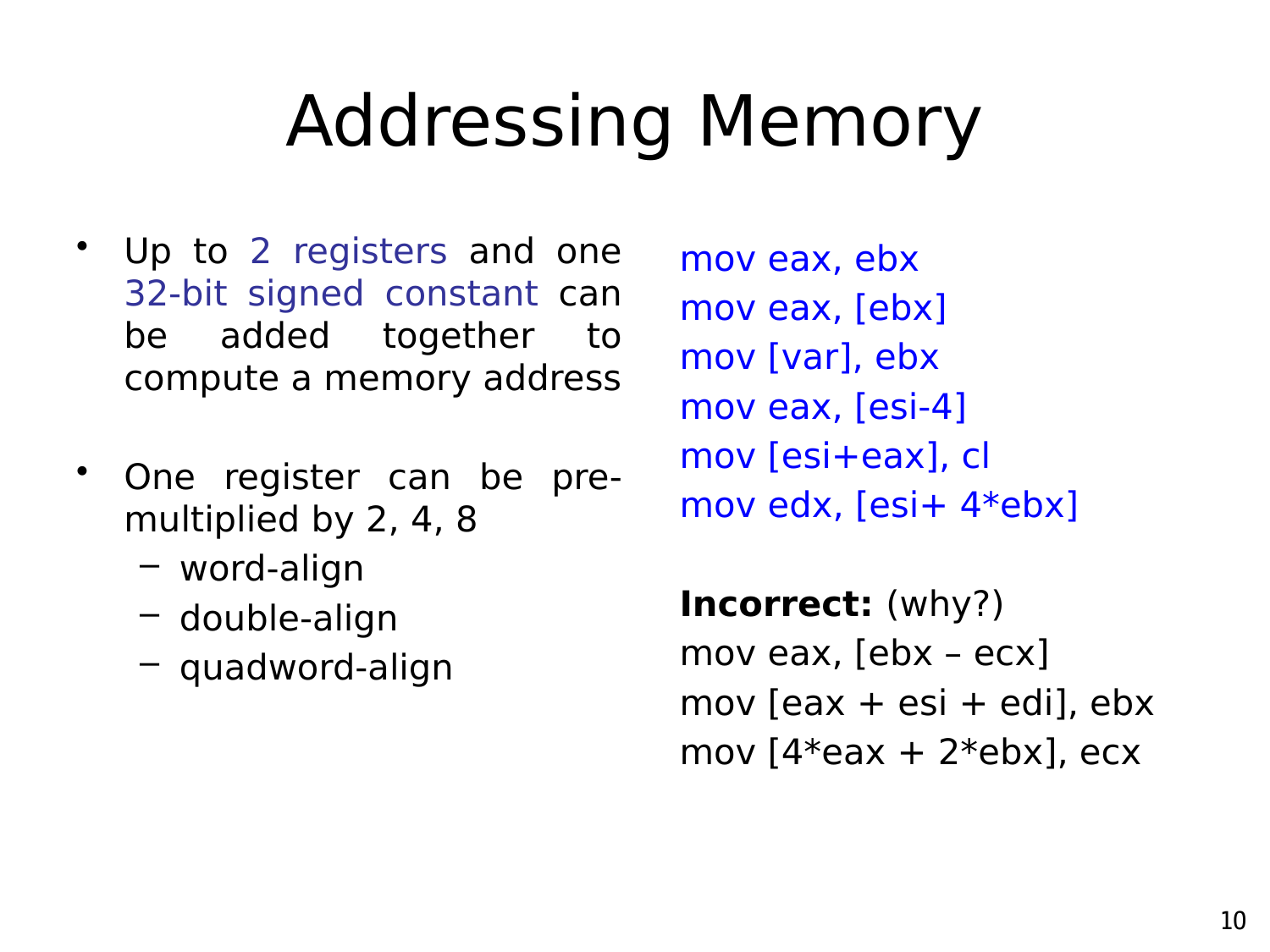

# Addressing Memory

mov eax, ebx
mov eax, [ebx]
mov [var], ebx
mov eax, [esi-4]
mov [esi+eax], cl
mov edx, [esi+ 4*ebx]

Incorrect: (why?)
mov eax, [ebx – ecx]
mov [eax + esi + edi], ebx
mov [4*eax + 2*ebx], ecx
Up to 2 registers and one 32-bit signed constant can be added together to compute a memory address

One register can be pre-multiplied by 2, 4, 8
word-align
double-align
quadword-align